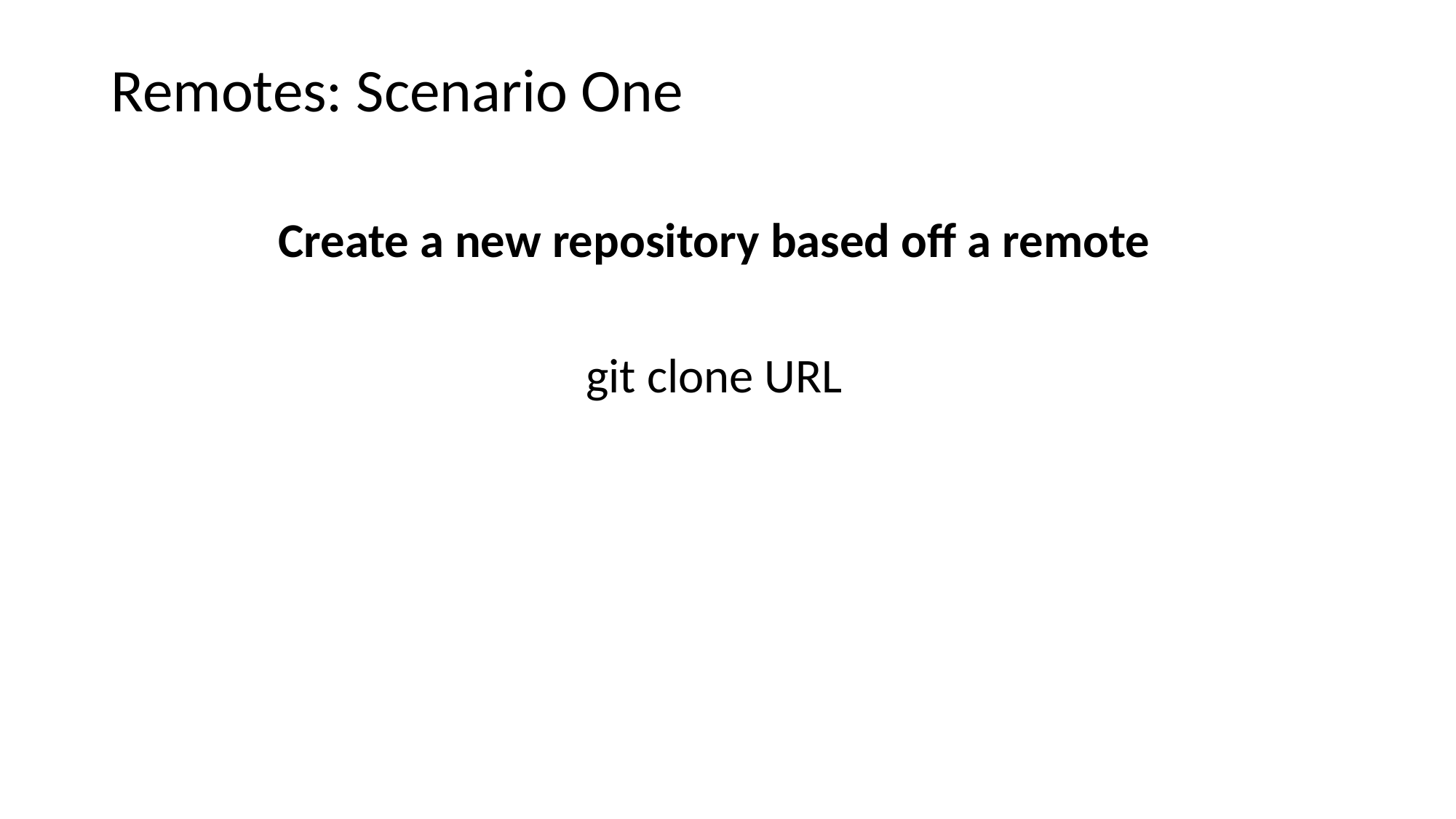

# Remotes: Scenario One
Create a new repository based off a remote

git clone URL